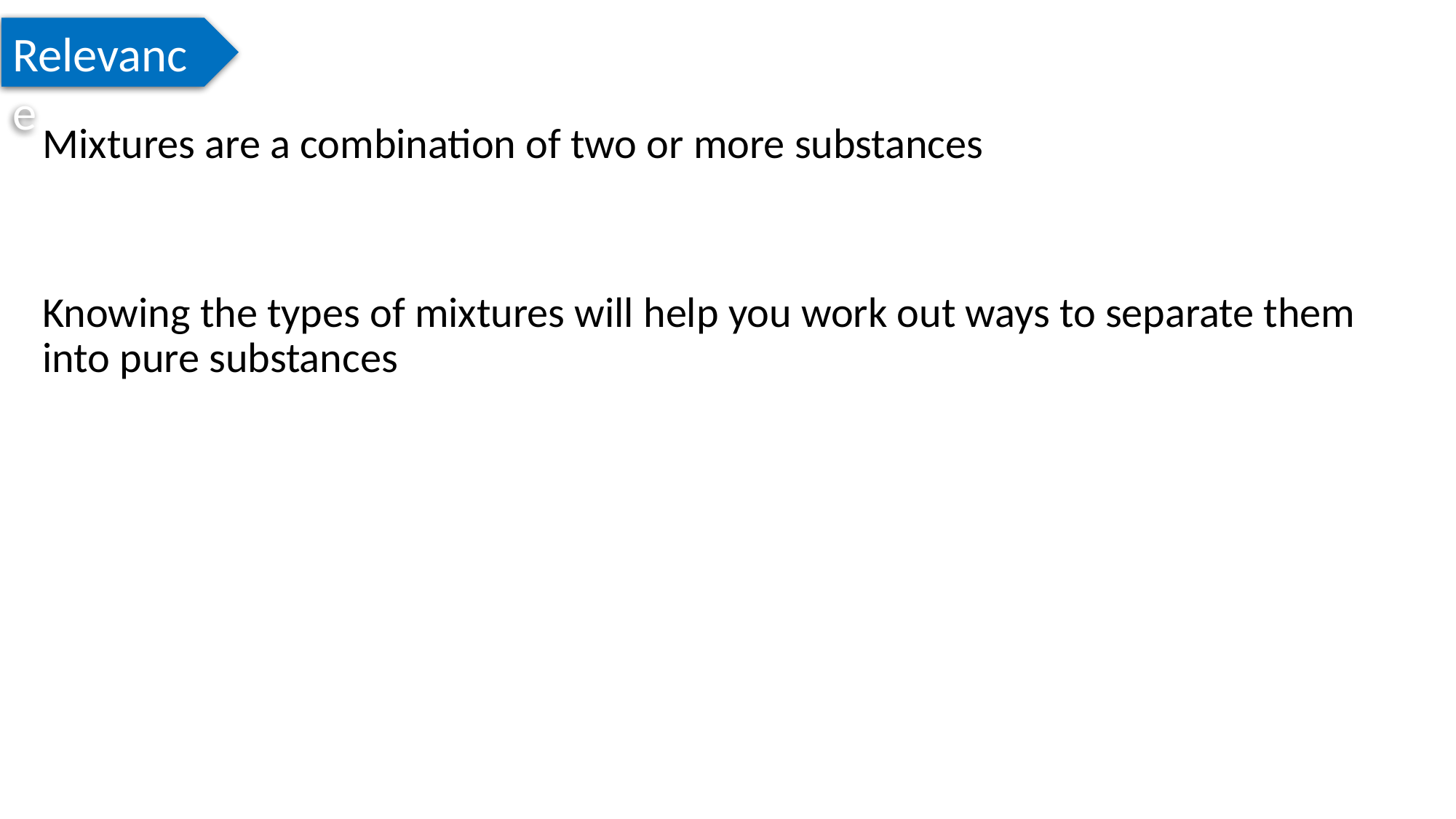

Relevance
Mixtures are a combination of two or more substances
Knowing the types of mixtures will help you work out ways to separate them into pure substances